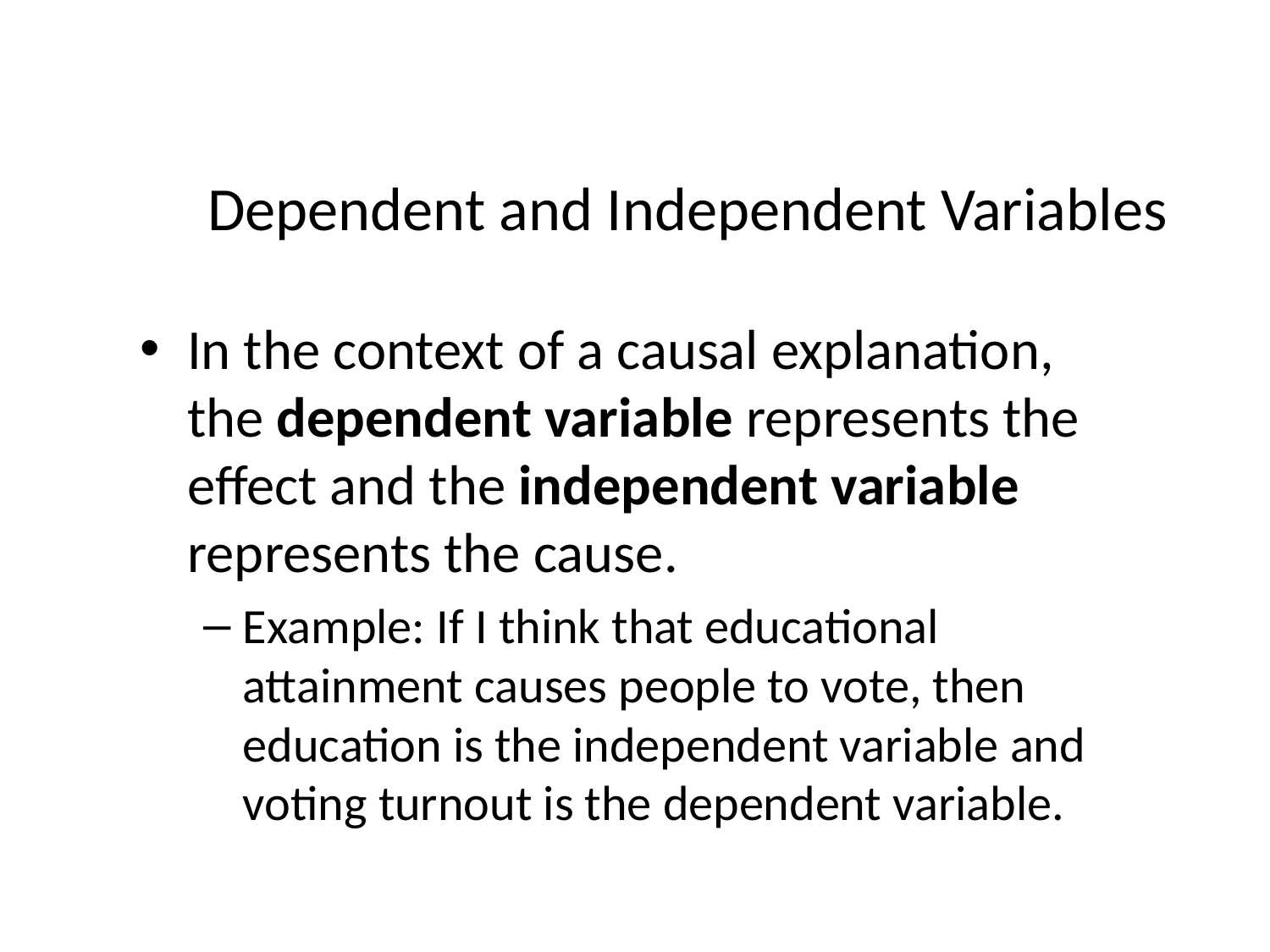

# Dependent and Independent Variables
In the context of a causal explanation, the dependent variable represents the effect and the independent variable represents the cause.
Example: If I think that educational attainment causes people to vote, then education is the independent variable and voting turnout is the dependent variable.